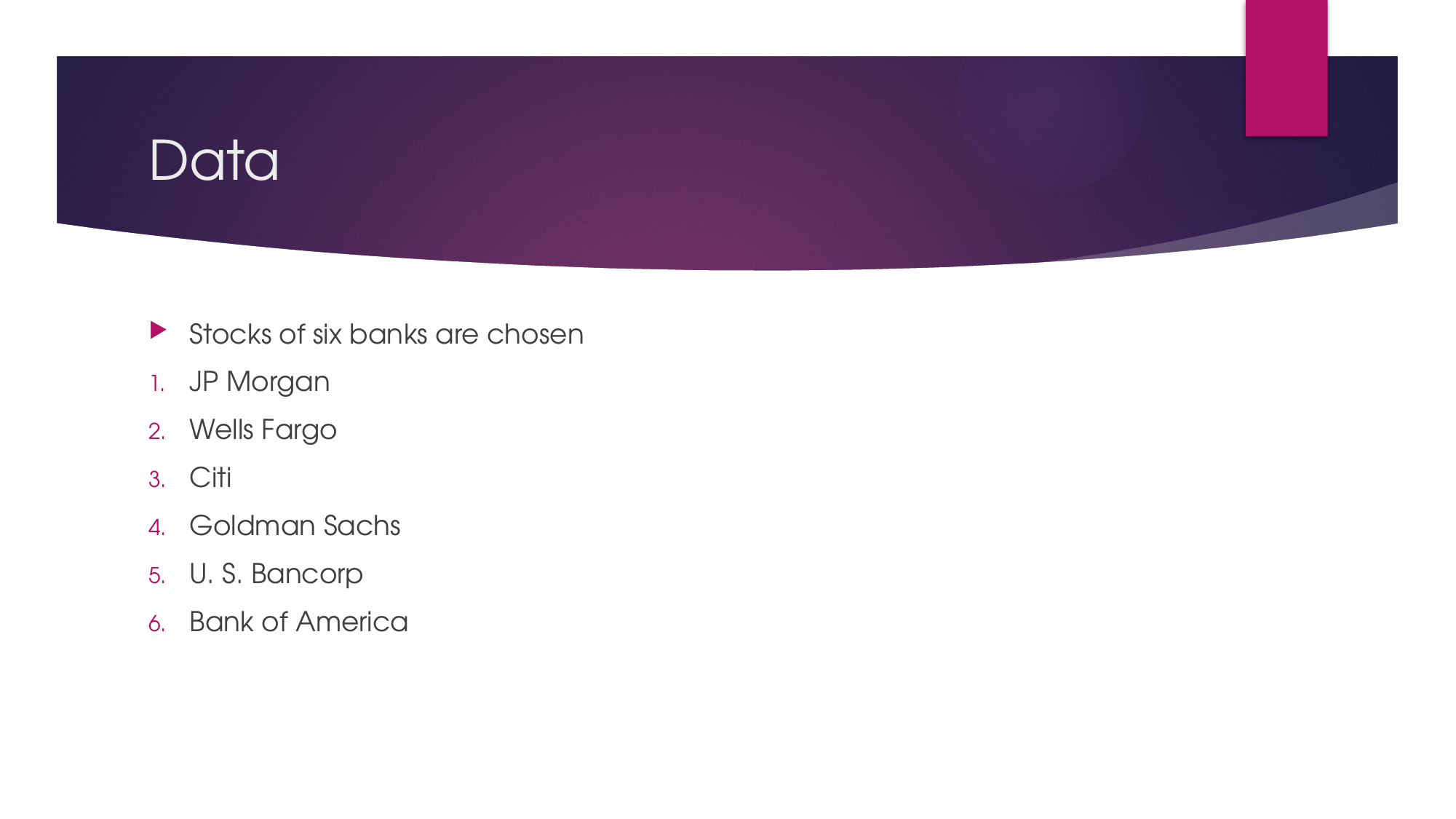

# Data
Stocks of six banks are chosen
JP Morgan
Wells Fargo
Citi
Goldman Sachs
U. S. Bancorp
Bank of America